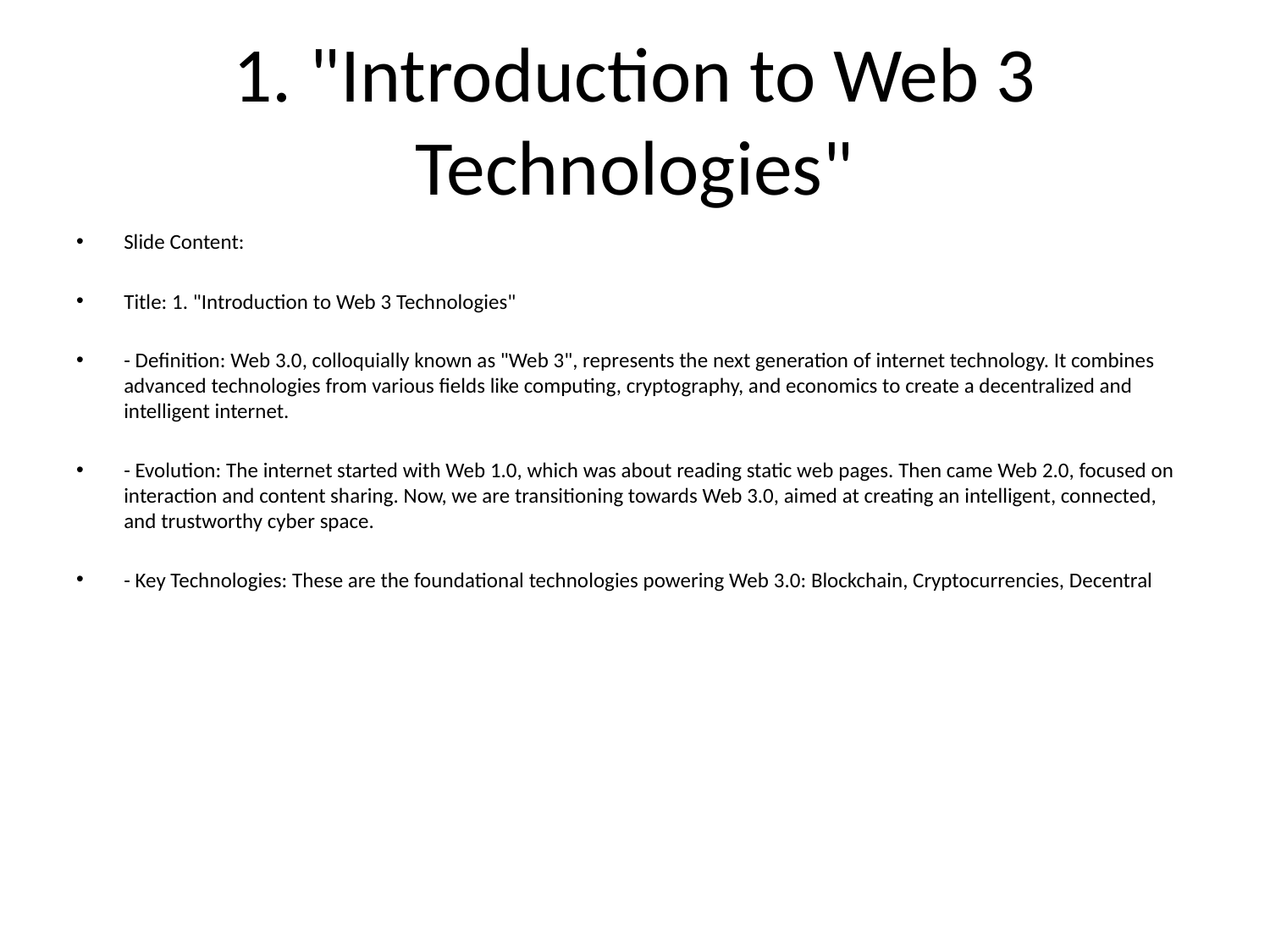

# 1. "Introduction to Web 3 Technologies"
Slide Content:

Title: 1. "Introduction to Web 3 Technologies"

- Definition: Web 3.0, colloquially known as "Web 3", represents the next generation of internet technology. It combines advanced technologies from various fields like computing, cryptography, and economics to create a decentralized and intelligent internet.

- Evolution: The internet started with Web 1.0, which was about reading static web pages. Then came Web 2.0, focused on interaction and content sharing. Now, we are transitioning towards Web 3.0, aimed at creating an intelligent, connected, and trustworthy cyber space.

- Key Technologies: These are the foundational technologies powering Web 3.0: Blockchain, Cryptocurrencies, Decentral